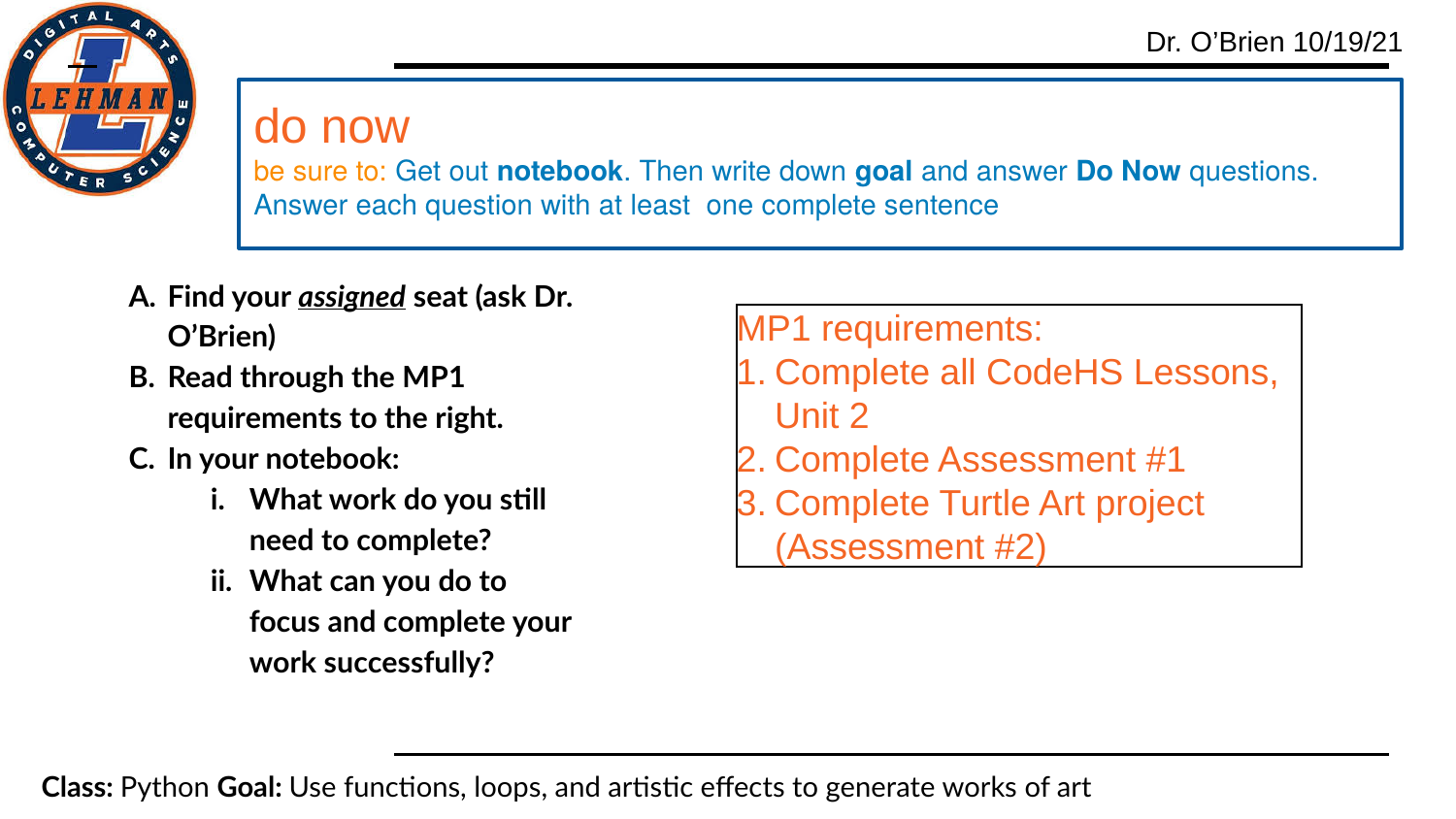

do now
be sure to: Get out notebook. Then write down goal and answer Do Now questions. Answer each question with at least  one complete sentence
Find your assigned seat (ask Dr. O’Brien)
Read through the MP1 requirements to the right.
In your notebook:
What work do you still need to complete?
What can you do to focus and complete your work successfully?
MP1 requirements:
Complete all CodeHS Lessons, Unit 2
Complete Assessment #1
Complete Turtle Art project (Assessment #2)